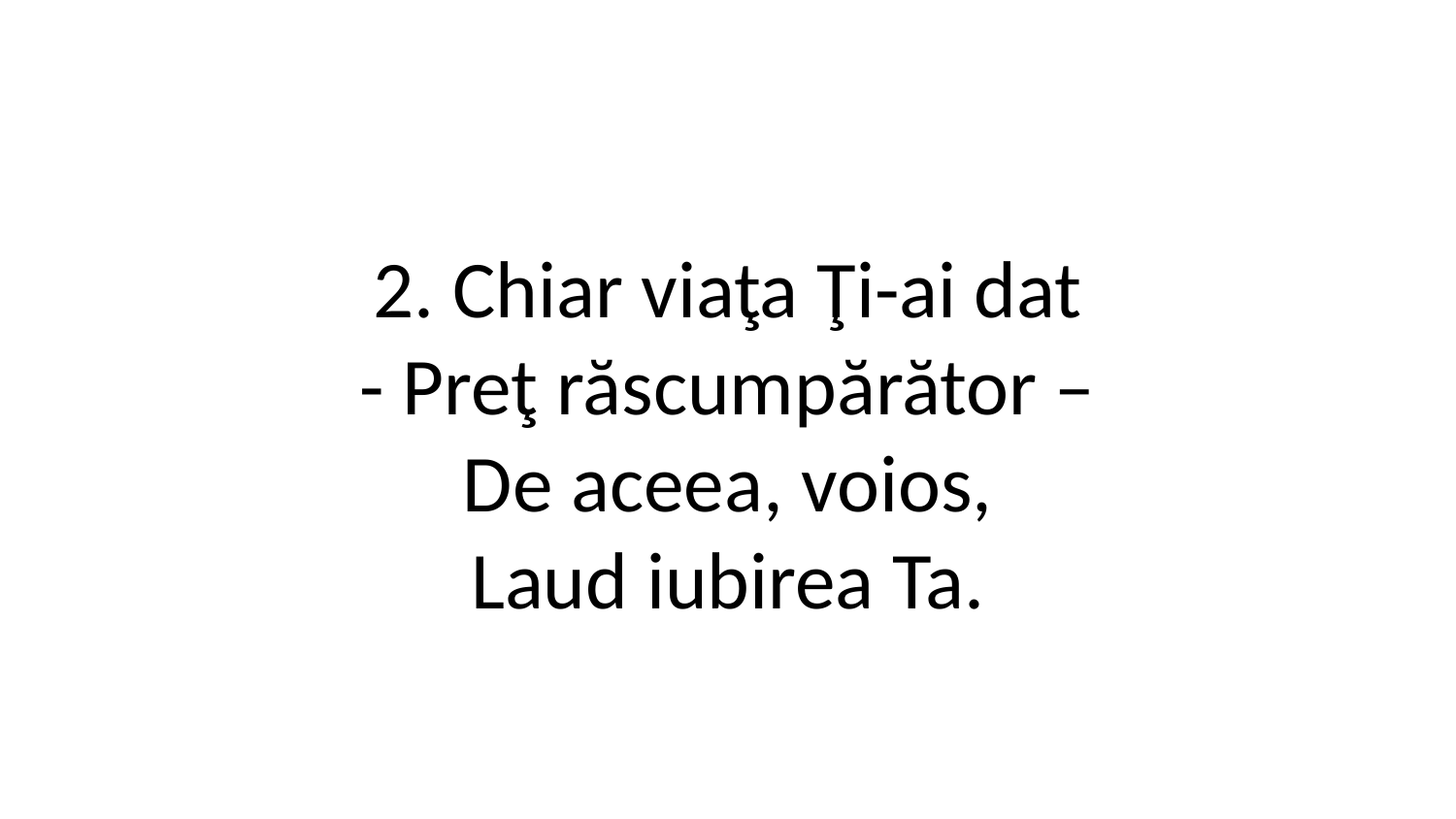

2. Chiar viaţa Ţi-ai dat
- Preţ răscumpărător –
De aceea, voios,
Laud iubirea Ta.